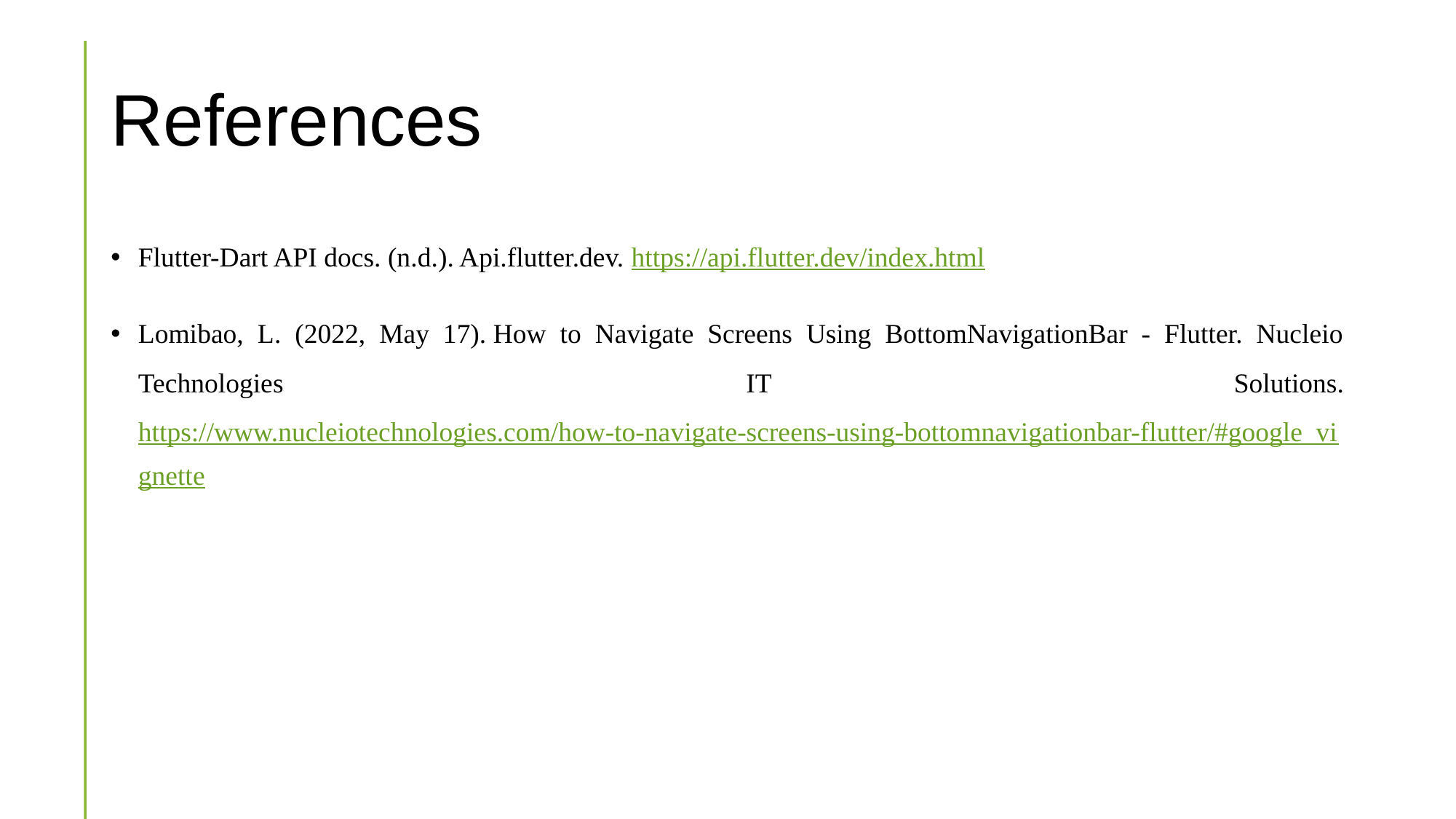

# References
Flutter-Dart API docs. (n.d.). Api.flutter.dev. https://api.flutter.dev/index.html
Lomibao, L. (2022, May 17). How to Navigate Screens Using BottomNavigationBar - Flutter. Nucleio Technologies IT Solutions. https://www.nucleiotechnologies.com/how-to-navigate-screens-using-bottomnavigationbar-flutter/#google_vignette